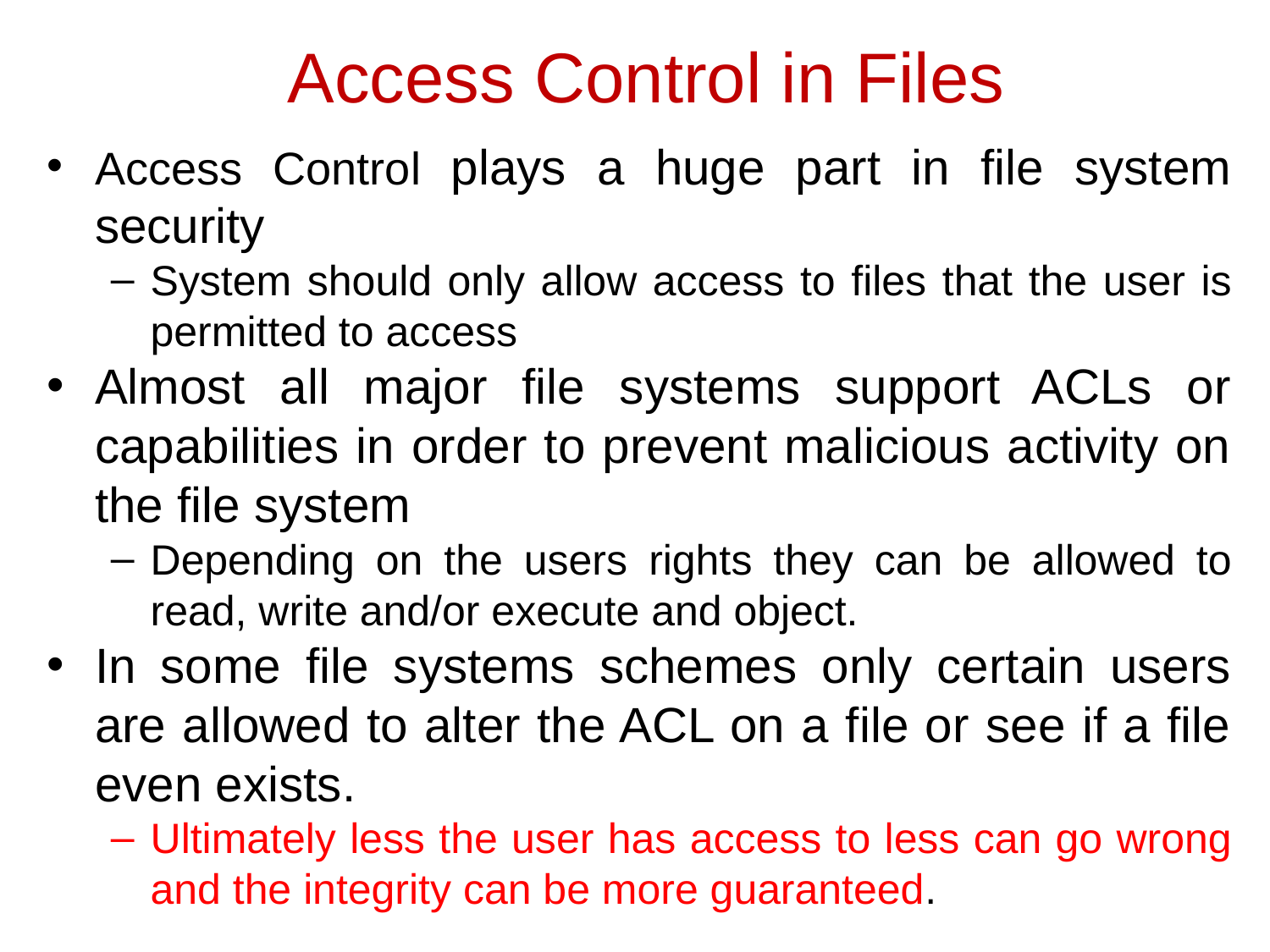

Access Control in Files
Access Control plays a huge part in file system security
System should only allow access to files that the user is permitted to access
Almost all major file systems support ACLs or capabilities in order to prevent malicious activity on the file system
Depending on the users rights they can be allowed to read, write and/or execute and object.
In some file systems schemes only certain users are allowed to alter the ACL on a file or see if a file even exists.
Ultimately less the user has access to less can go wrong and the integrity can be more guaranteed.